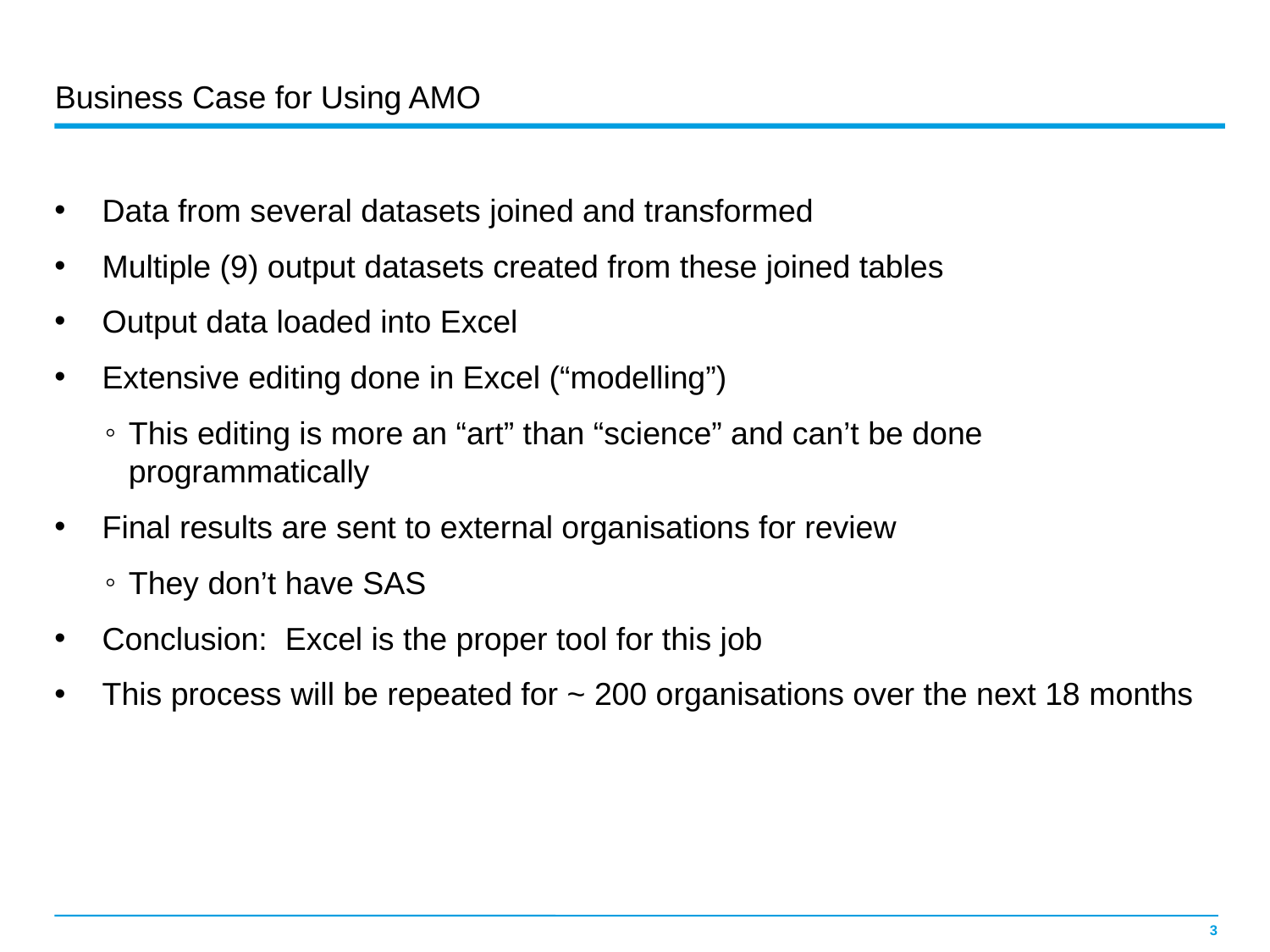

Business Case for Using AMO
Data from several datasets joined and transformed
Multiple (9) output datasets created from these joined tables
Output data loaded into Excel
Extensive editing done in Excel (“modelling”)
This editing is more an “art” than “science” and can’t be done programmatically
Final results are sent to external organisations for review
They don’t have SAS
Conclusion:  Excel is the proper tool for this job
This process will be repeated for ~ 200 organisations over the next 18 months

3